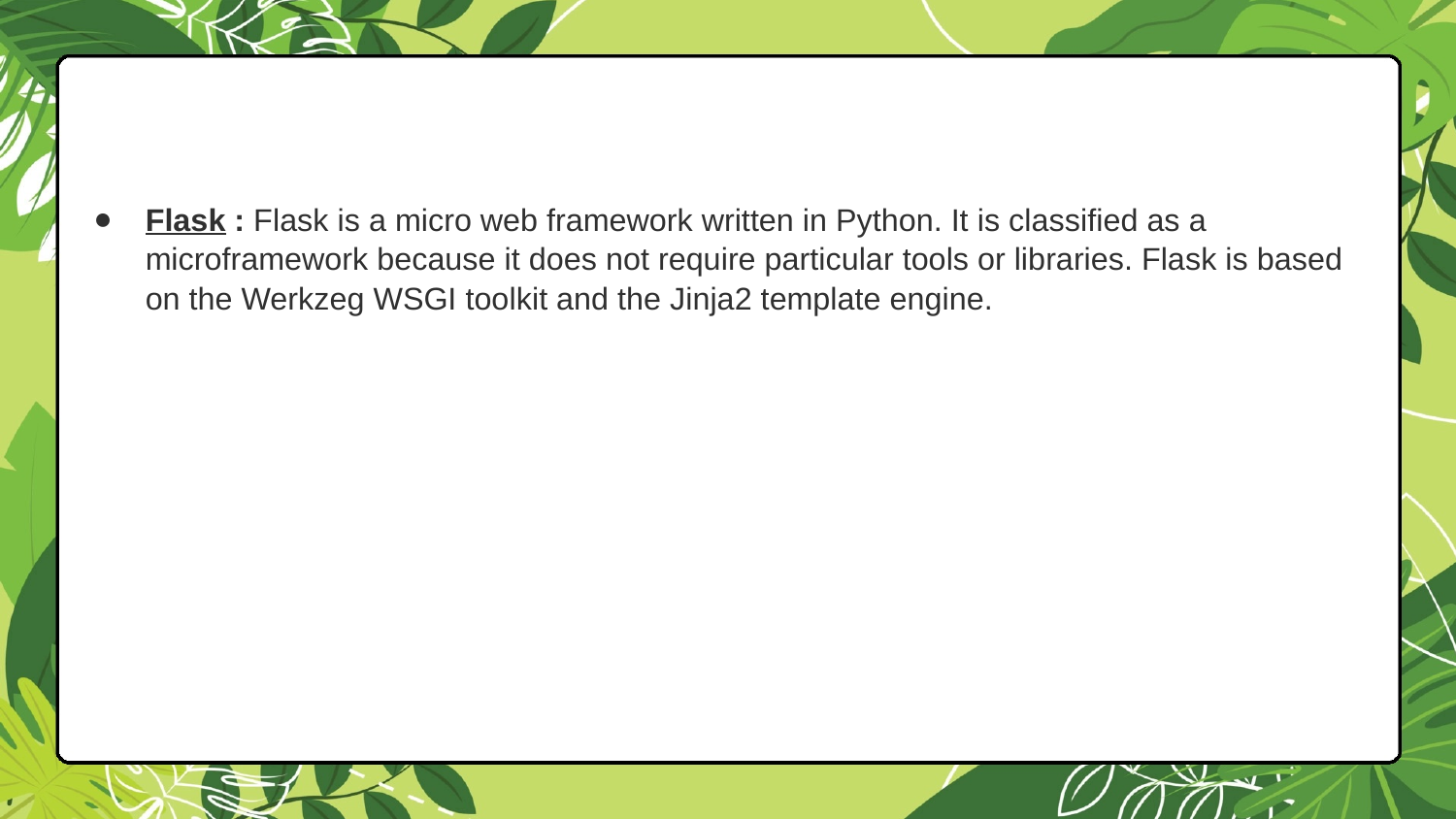

Flask : Flask is a micro web framework written in Python. It is classified as a microframework because it does not require particular tools or libraries. Flask is based on the Werkzeg WSGI toolkit and the Jinja2 template engine.